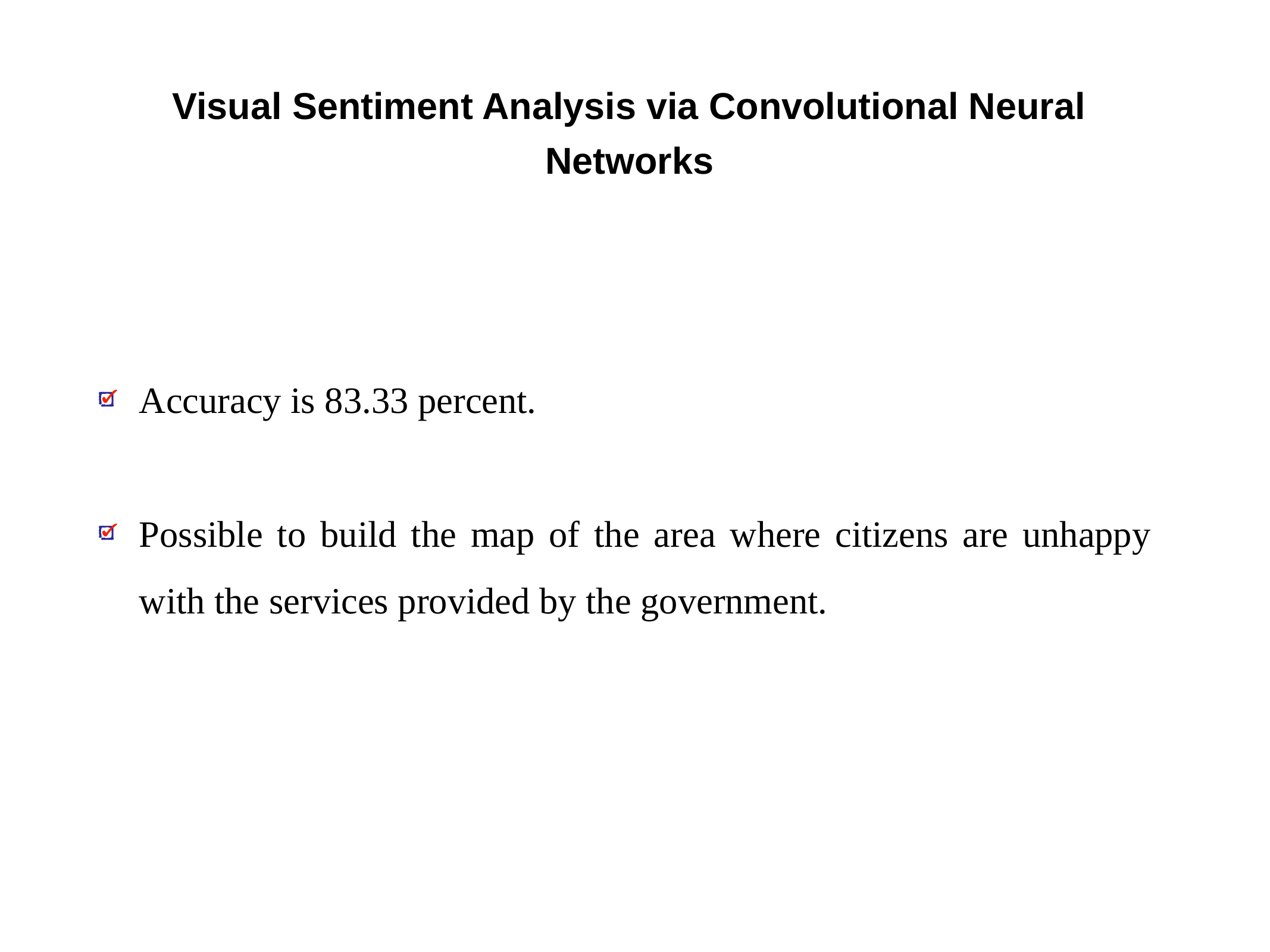

# Visual Sentiment Analysis via Convolutional Neural
Networks
Accuracy is 83.33 percent.

Possible to build the map of the area where citizens are unhappy with the services provided by the government.
8